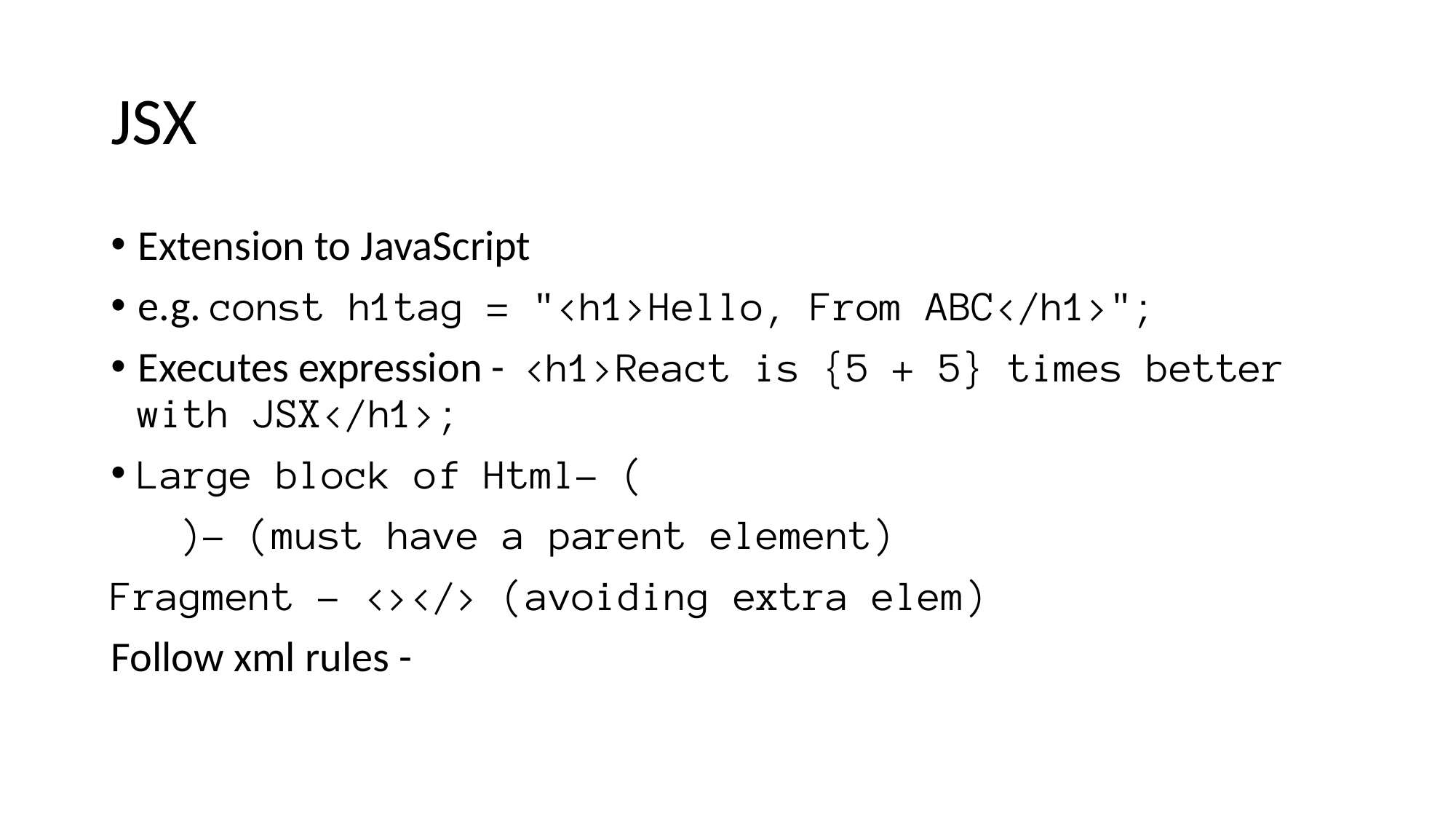

# JSX
Extension to JavaScript
e.g. const h1tag = "<h1>Hello, From ABC</h1>";
Executes expression -  <h1>React is {5 + 5} times better with JSX</h1>;
Large block of Html- (
   )- (must have a parent element)
Fragment - <></> (avoiding extra elem)
Follow xml rules -